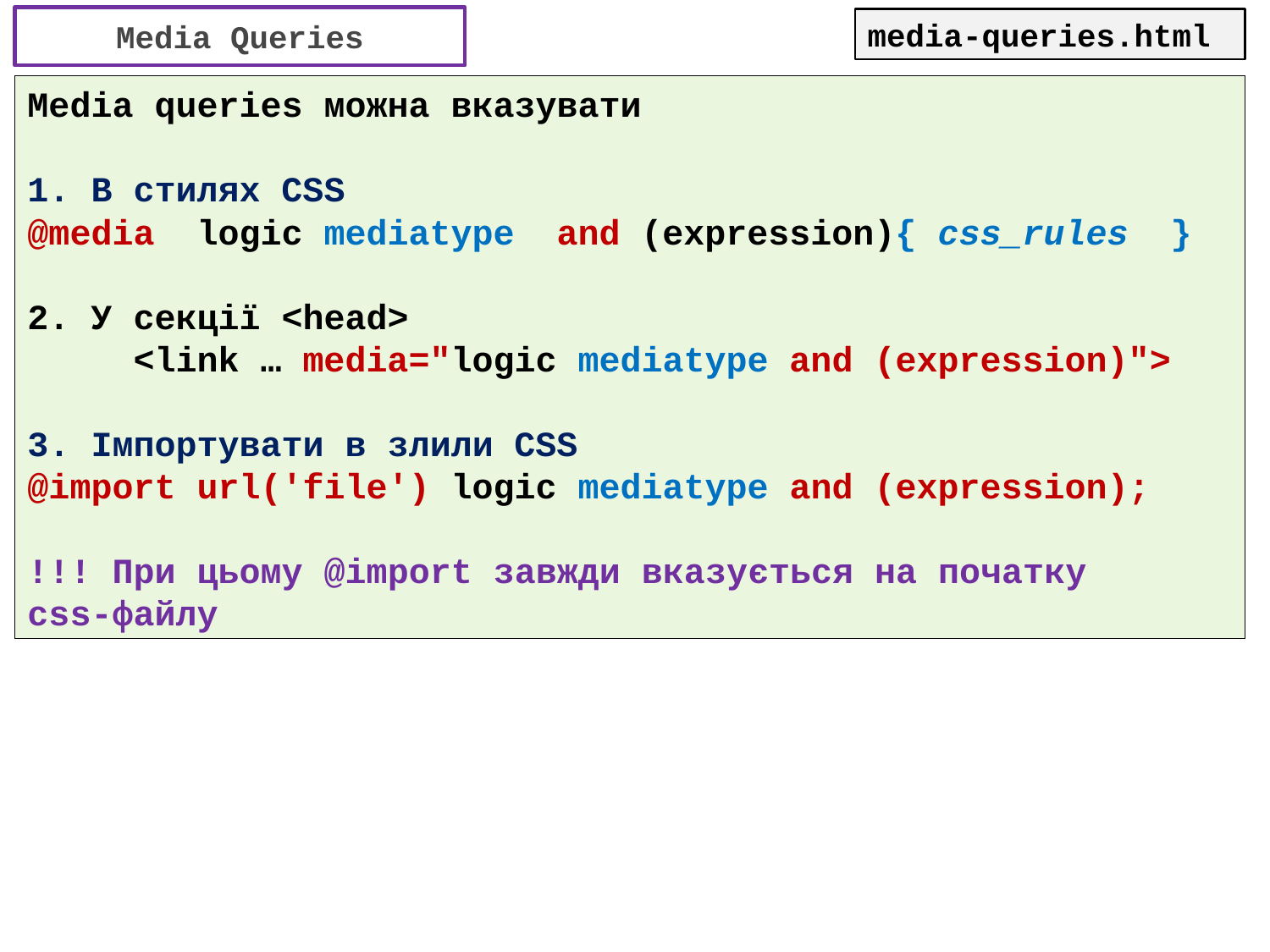

Media Queries
media-queries.html
Media queries можна вказувати

1. В стилях CSS
@media  logic mediatype  and (expression){ css_rules  }

2. У секції <head>
     <link … media="logic mediatype and (expression)">

3. Імпортувати в злили CSS
@import url('file') logic mediatype and (expression);

!!! При цьому @import завжди вказується на початку
css-файлу